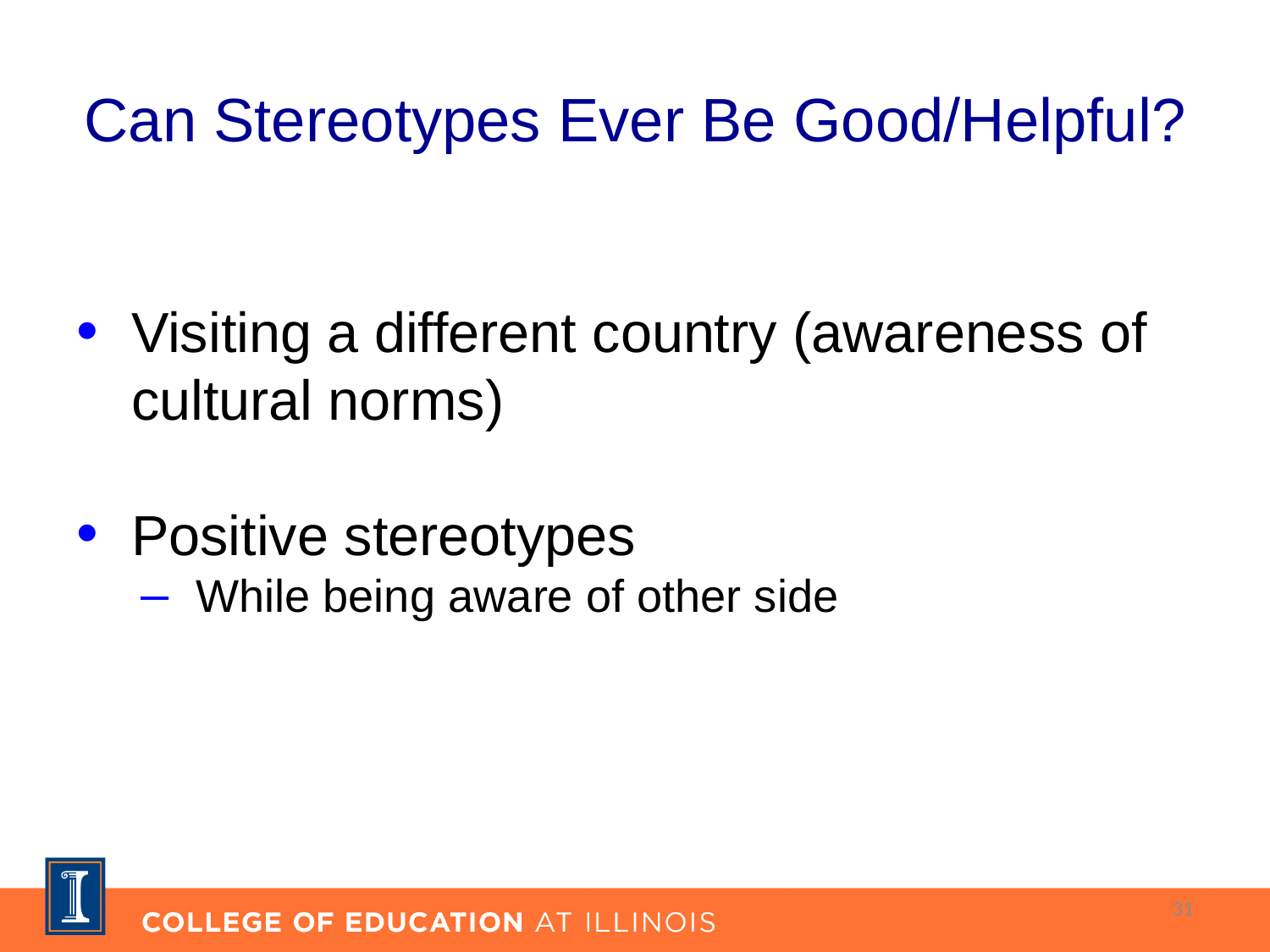

# Can Stereotypes Ever Be Good/Helpful?

Visiting a different country (awareness of cultural norms)

Positive stereotypes
While being aware of other side
31